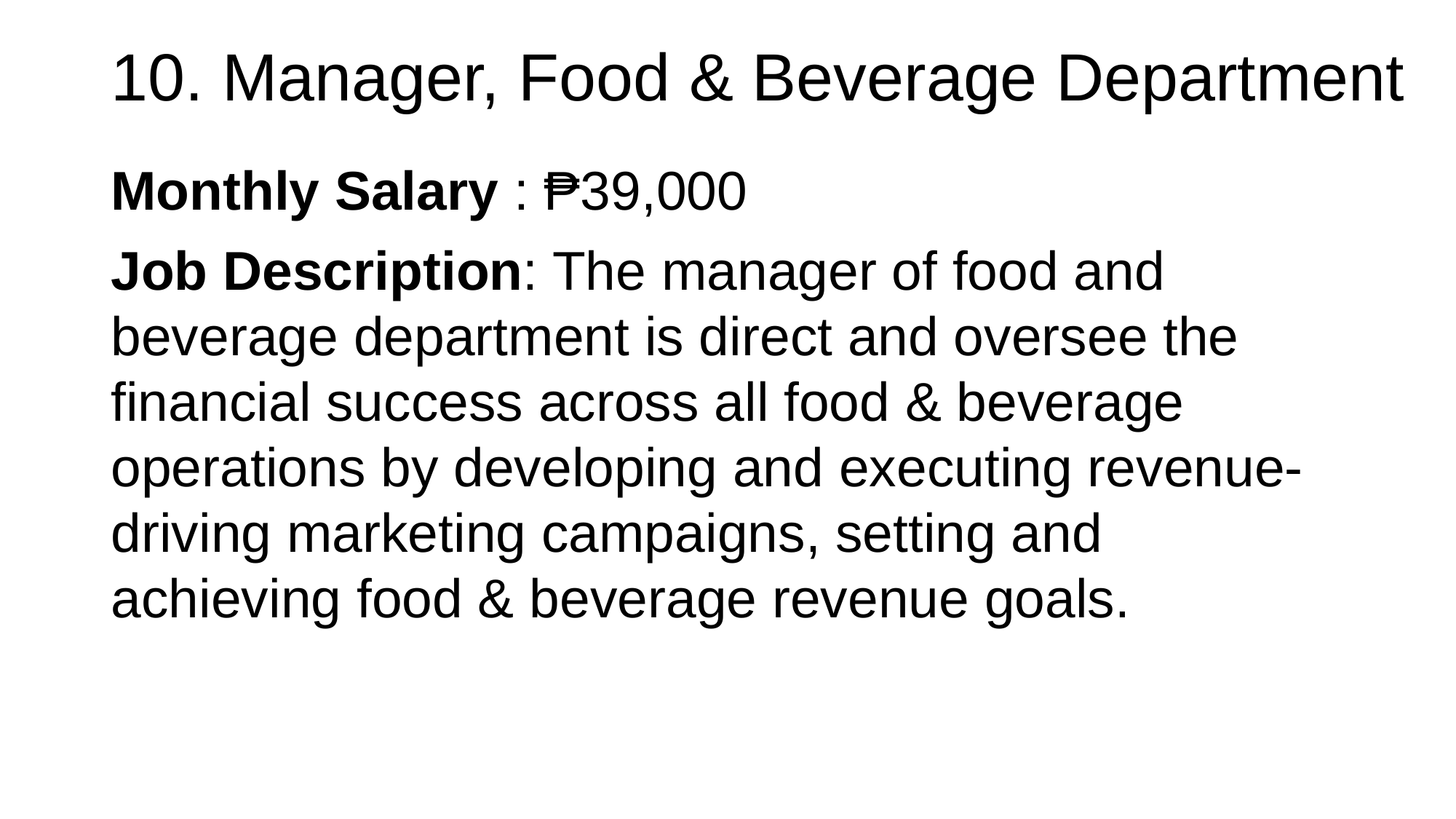

# 10. Manager, Food & Beverage Department
Monthly Salary : ₱39,000
Job Description: The manager of food and beverage department is direct and oversee the financial success across all food & beverage operations by developing and executing revenue-driving marketing campaigns, setting and achieving food & beverage revenue goals.